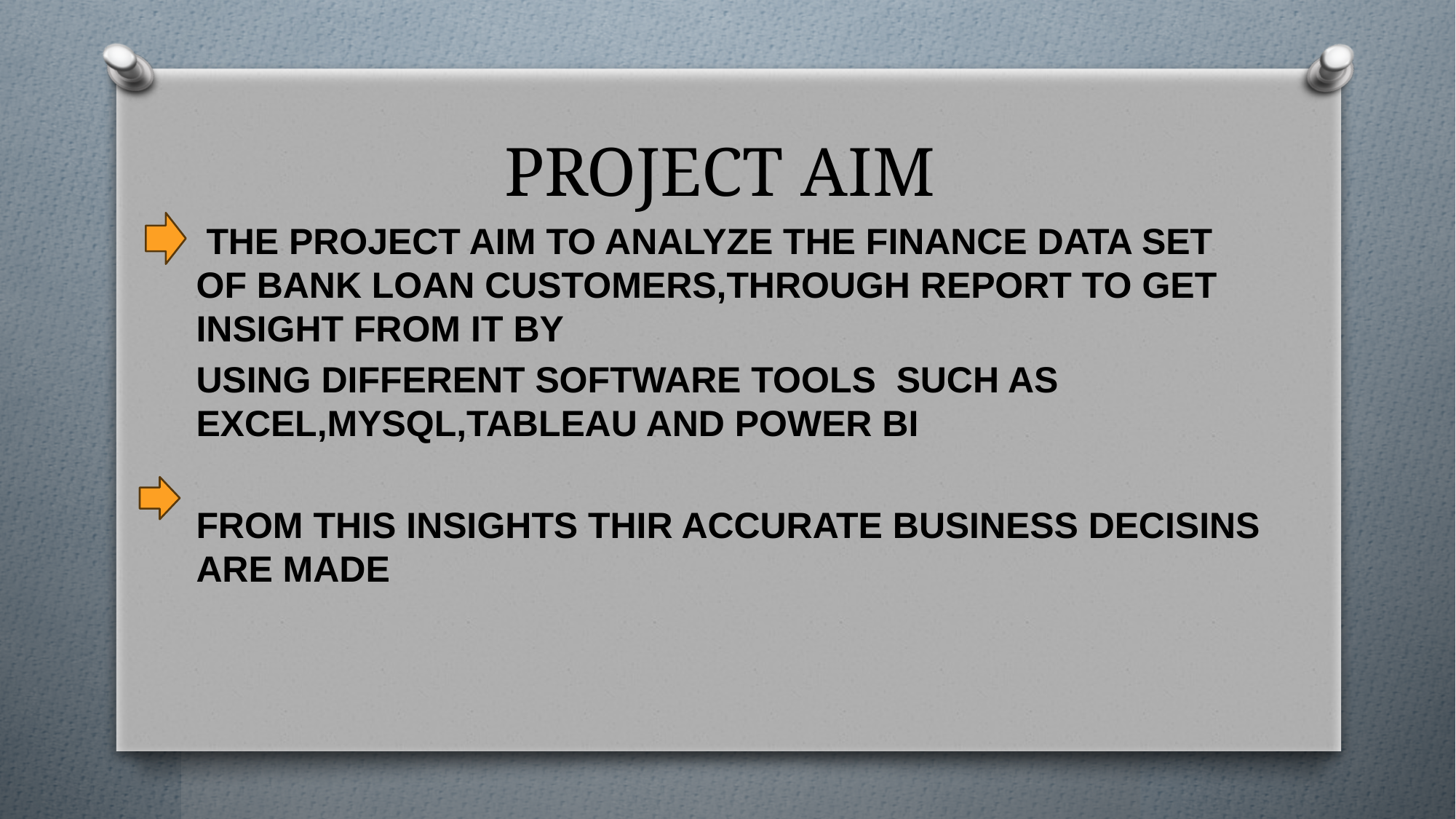

# PROJECT AIM

 THE PROJECT AIM TO ANALYZE THE FINANCE DATA SET OF BANK LOAN CUSTOMERS,THROUGH REPORT TO GET INSIGHT FROM IT BY
USING DIFFERENT SOFTWARE TOOLS  SUCH AS EXCEL,MYSQL,TABLEAU AND POWER BI

FROM THIS INSIGHTS THIR ACCURATE BUSINESS DECISINS ARE MADE